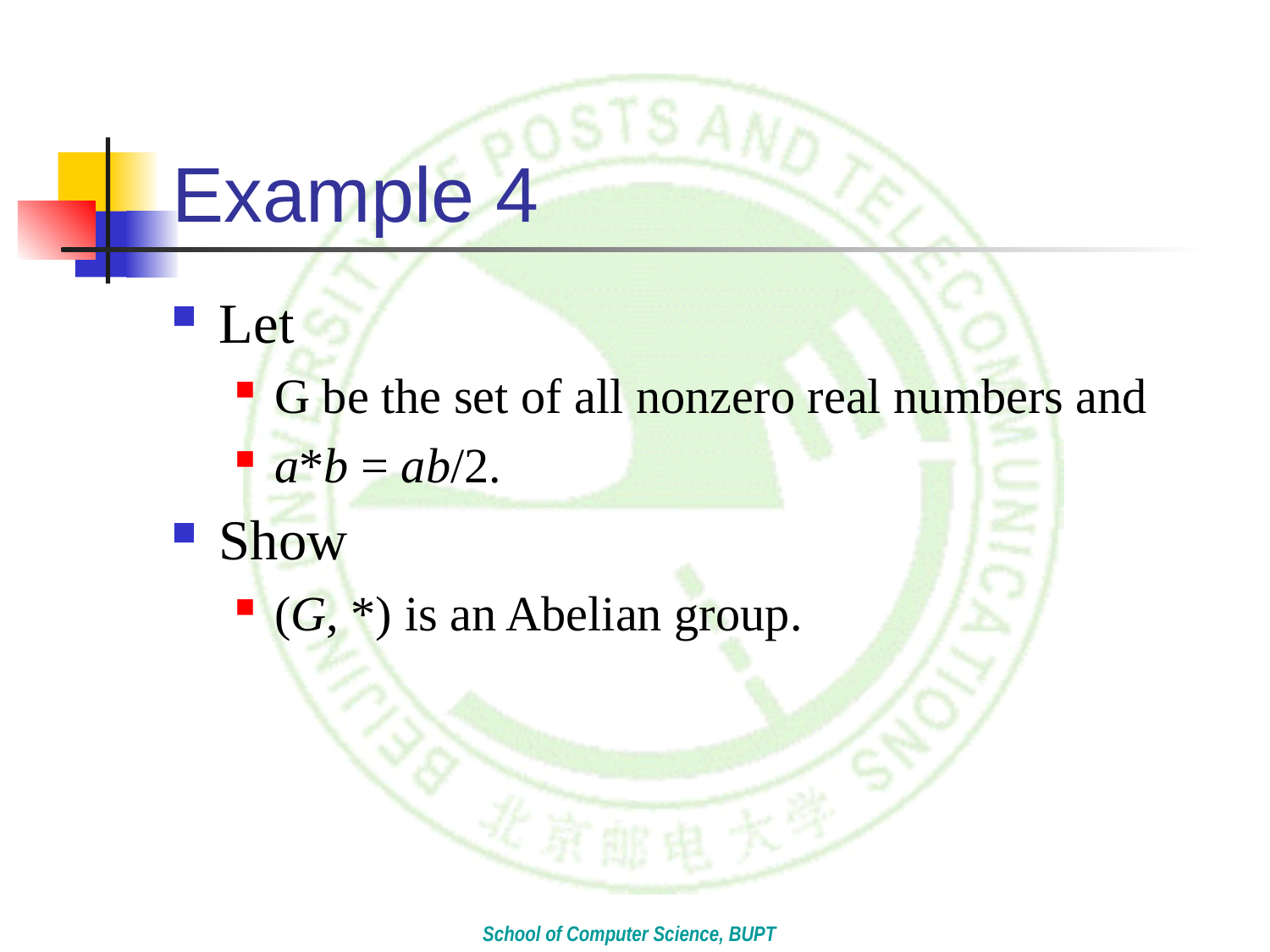

# Example 4
Let
G be the set of all nonzero real numbers and
a*b = ab/2.
Show
(G, *) is an Abelian group.

School of Computer Science, BUPT
4